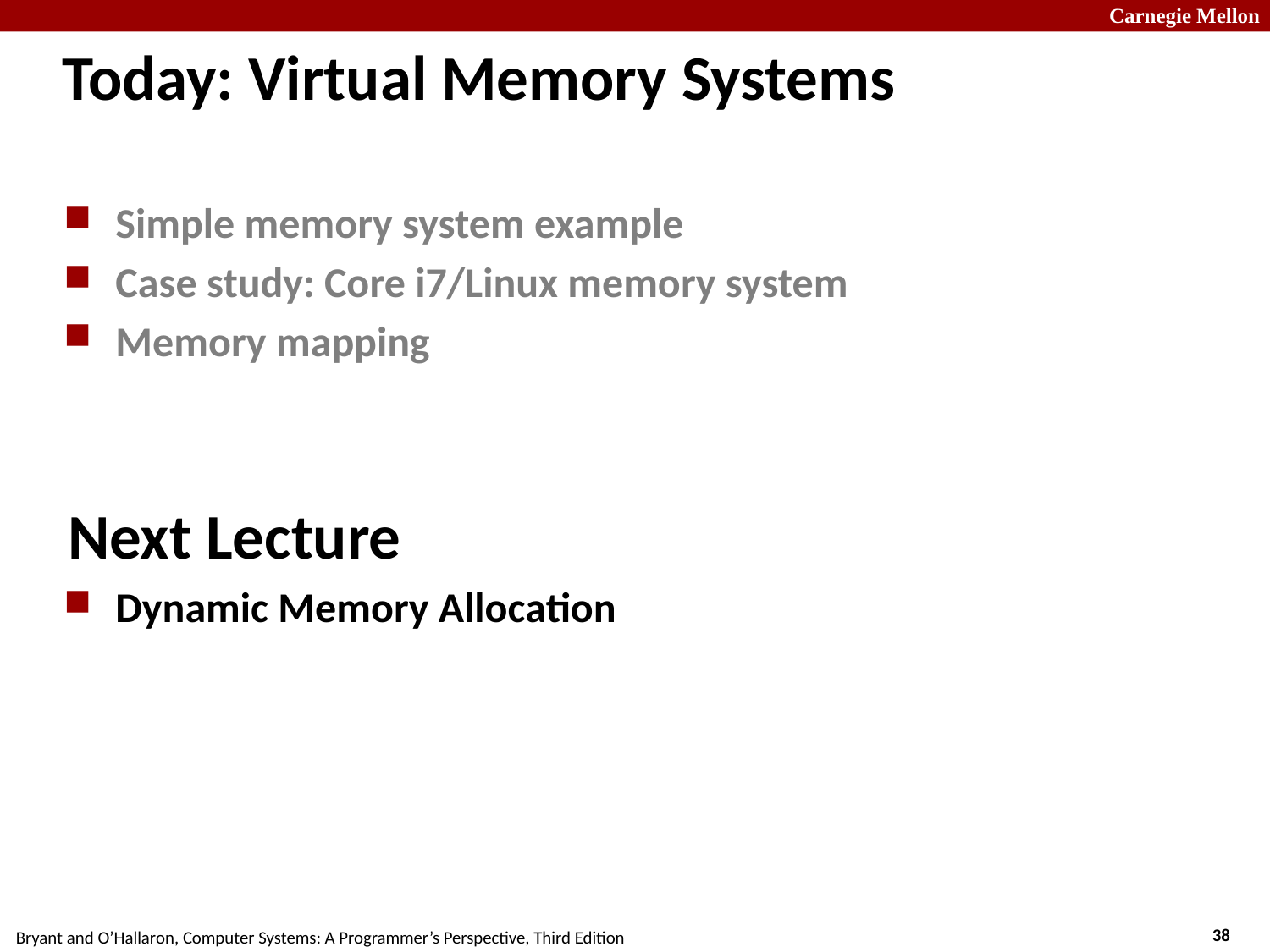

# Today: Virtual Memory Systems
Simple memory system example
Case study: Core i7/Linux memory system
Memory mapping

Next Lecture
Dynamic Memory Allocation